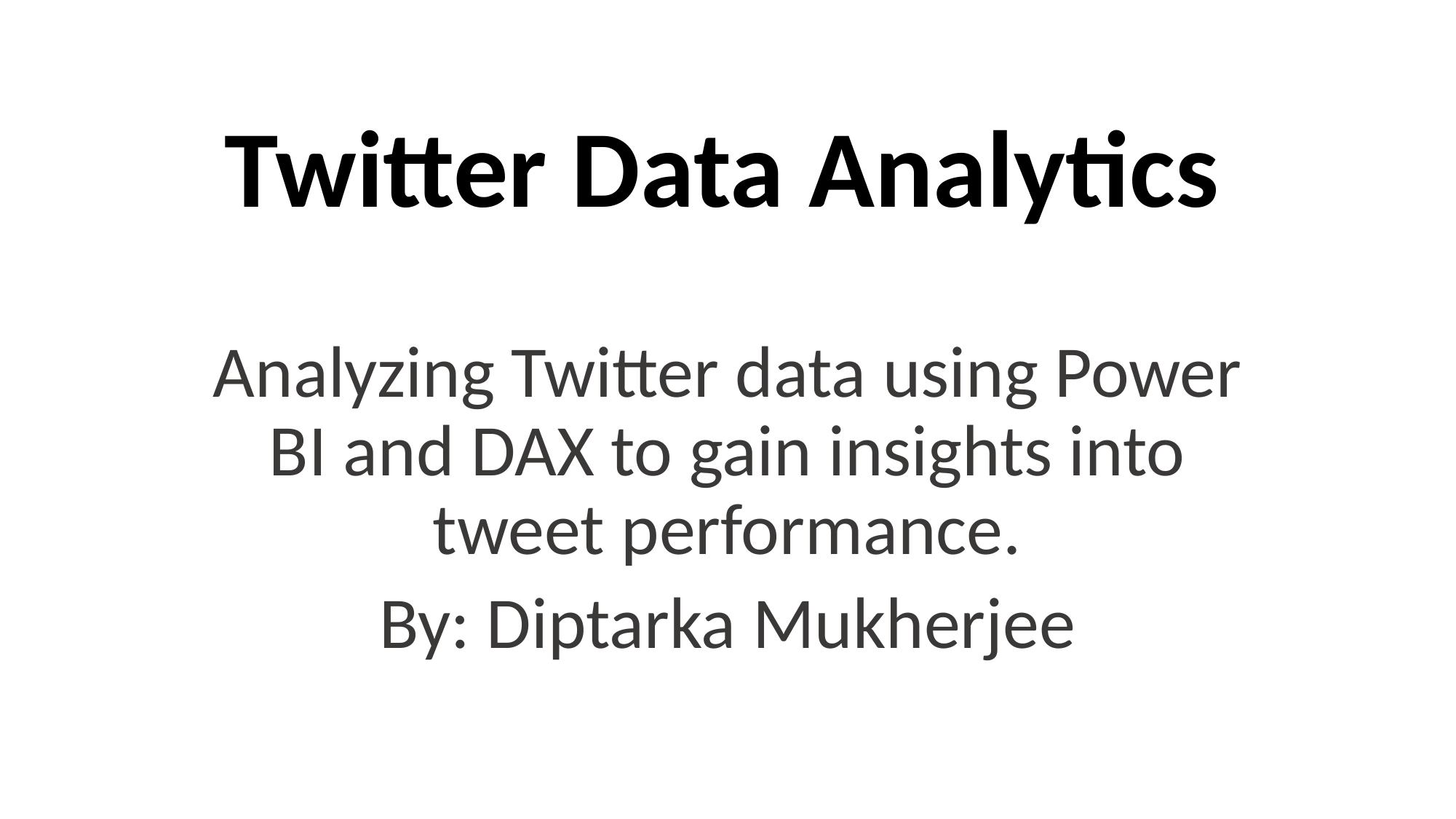

# Twitter Data Analytics
Analyzing Twitter data using Power BI and DAX to gain insights into tweet performance.
By: Diptarka Mukherjee